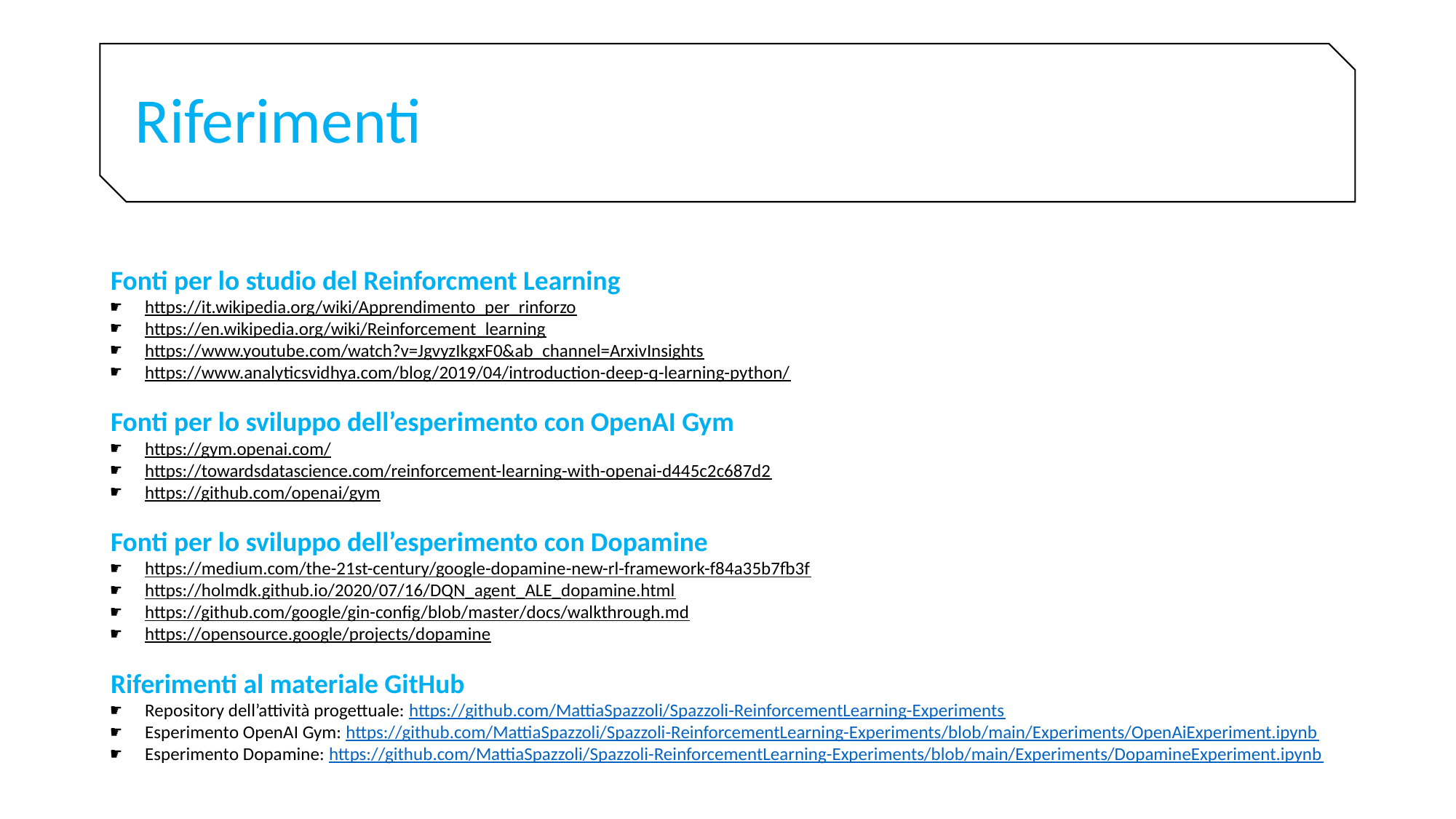

# Riferimenti
Fonti per lo studio del Reinforcment Learning
https://it.wikipedia.org/wiki/Apprendimento_per_rinforzo
https://en.wikipedia.org/wiki/Reinforcement_learning
https://www.youtube.com/watch?v=JgvyzIkgxF0&ab_channel=ArxivInsights
https://www.analyticsvidhya.com/blog/2019/04/introduction-deep-q-learning-python/

Fonti per lo sviluppo dell’esperimento con OpenAI Gym
https://gym.openai.com/
https://towardsdatascience.com/reinforcement-learning-with-openai-d445c2c687d2
https://github.com/openai/gym

Fonti per lo sviluppo dell’esperimento con Dopamine
https://medium.com/the-21st-century/google-dopamine-new-rl-framework-f84a35b7fb3f
https://holmdk.github.io/2020/07/16/DQN_agent_ALE_dopamine.html
https://github.com/google/gin-config/blob/master/docs/walkthrough.md
https://opensource.google/projects/dopamine

Riferimenti al materiale GitHub
Repository dell’attività progettuale: https://github.com/MattiaSpazzoli/Spazzoli-ReinforcementLearning-Experiments
Esperimento OpenAI Gym: https://github.com/MattiaSpazzoli/Spazzoli-ReinforcementLearning-Experiments/blob/main/Experiments/OpenAiExperiment.ipynb
Esperimento Dopamine: https://github.com/MattiaSpazzoli/Spazzoli-ReinforcementLearning-Experiments/blob/main/Experiments/DopamineExperiment.ipynb